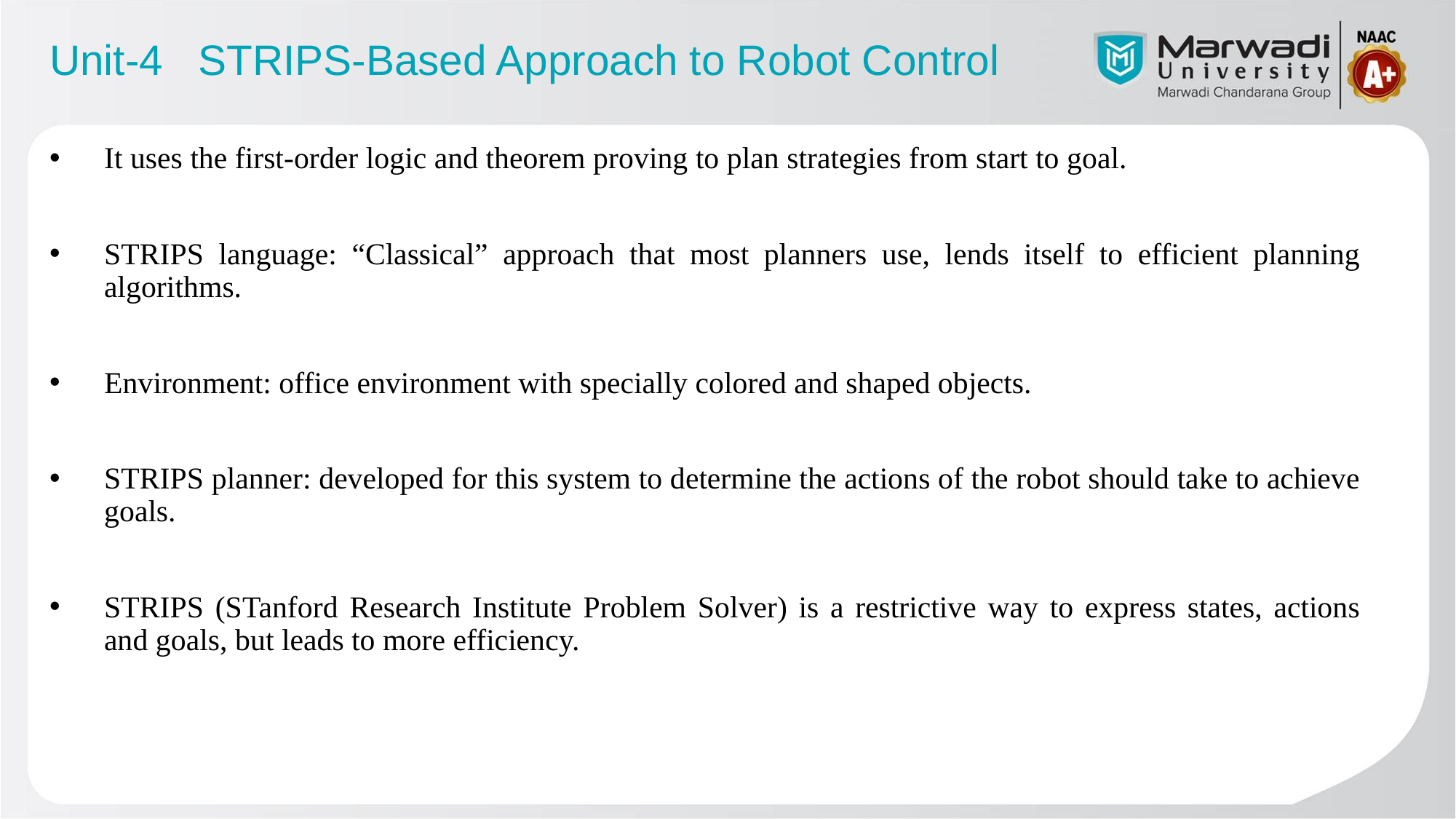

Unit-4   STRIPS-Based Approach to Robot Control

It uses the first-order logic and theorem proving to plan strategies from start to goal.

STRIPS language: “Classical” approach that most planners use, lends itself to efficient planning algorithms.

Environment: office environment with specially colored and shaped objects.

STRIPS planner: developed for this system to determine the actions of the robot should take to achieve goals.

STRIPS (STanford Research Institute Problem Solver) is a restrictive way to express states, actions and goals, but leads to more efficiency.